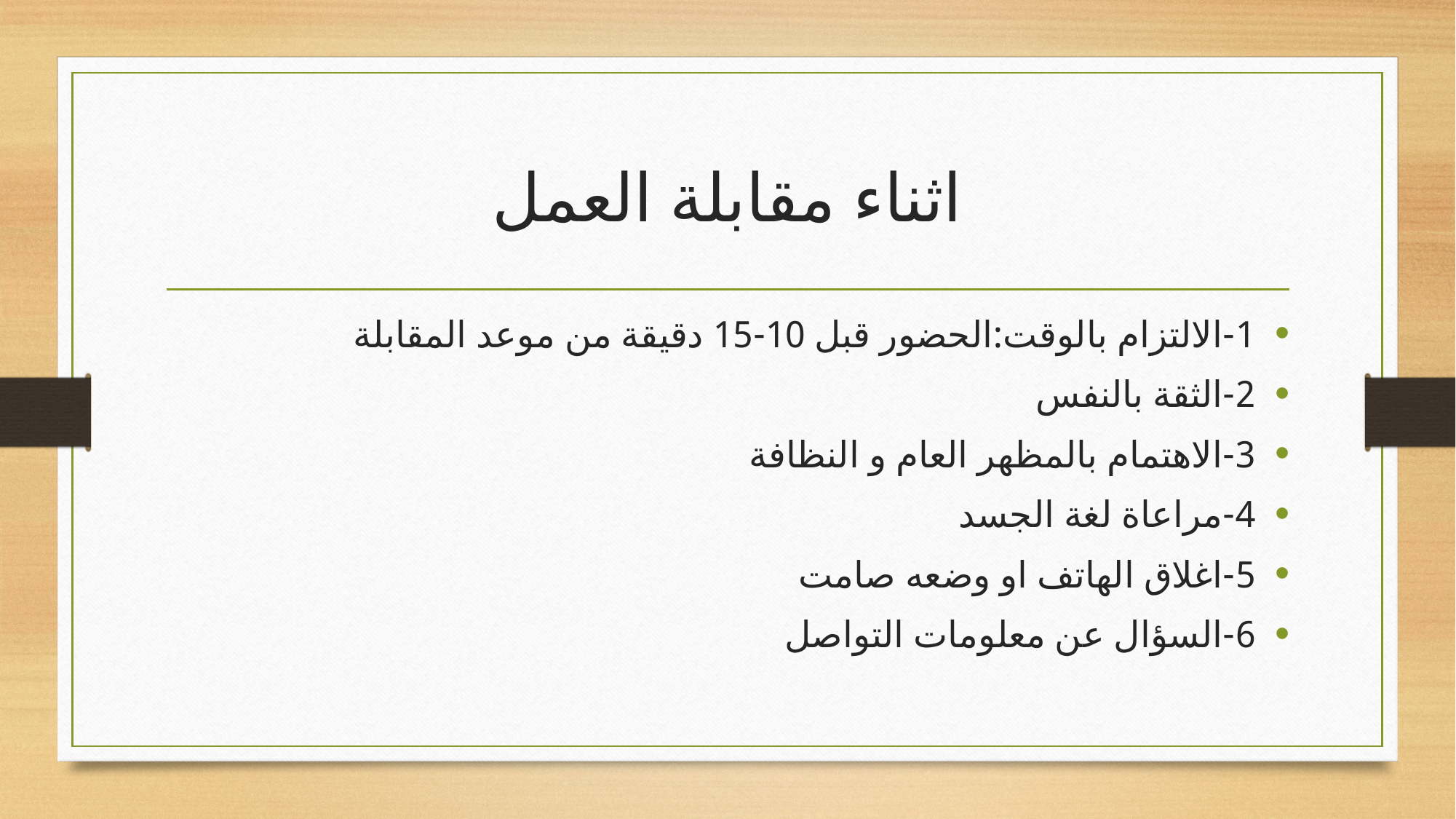

# اثناء مقابلة العمل
1-الالتزام بالوقت:الحضور قبل 10-15 دقيقة من موعد المقابلة
2-الثقة بالنفس
3-الاهتمام بالمظهر العام و النظافة
4-مراعاة لغة الجسد
5-اغلاق الهاتف او وضعه صامت
6-السؤال عن معلومات التواصل